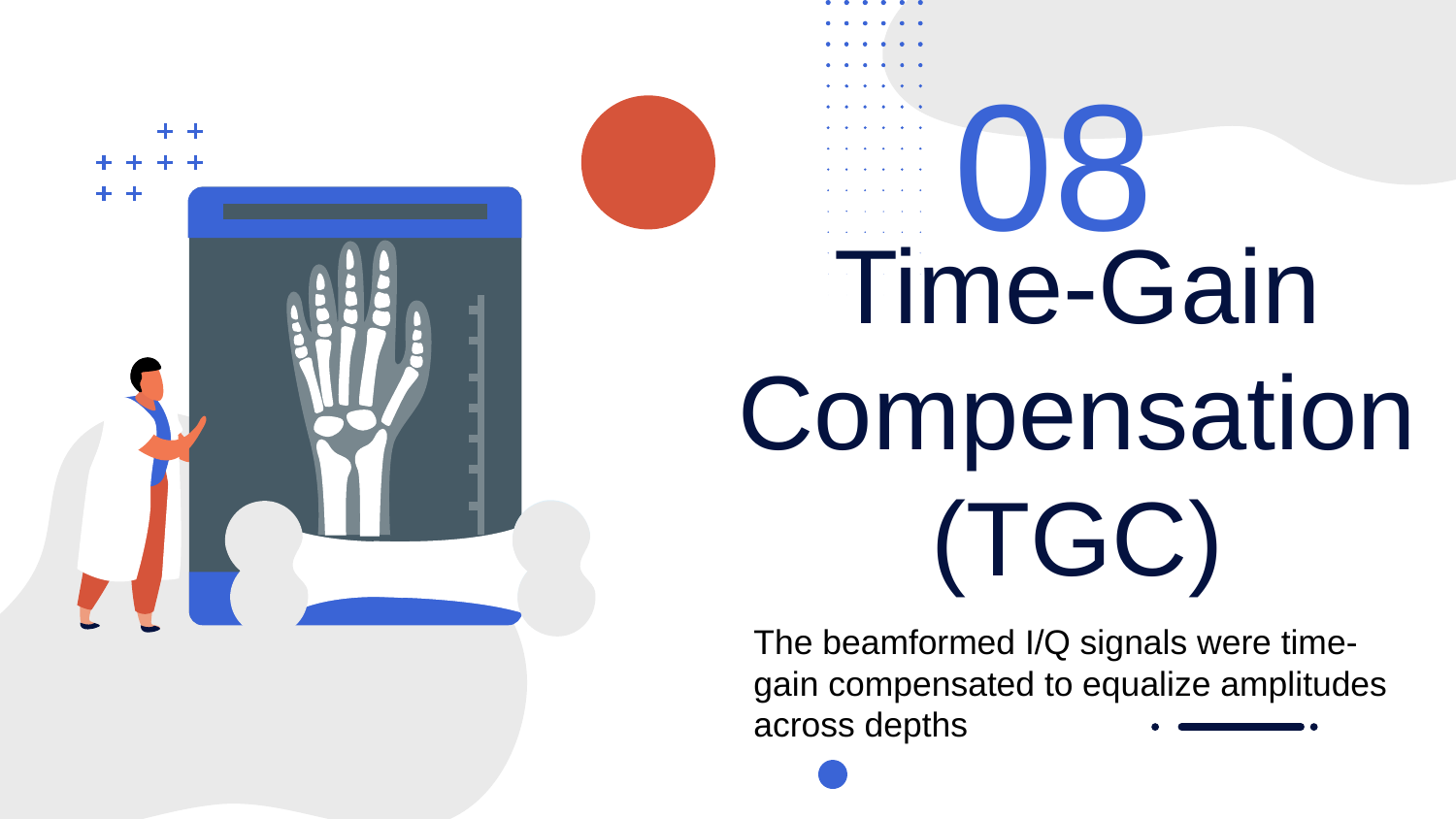

08

# Time-Gain Compensation (TGC)
The beamformed I/Q signals were time-gain compensated to equalize amplitudes across depths